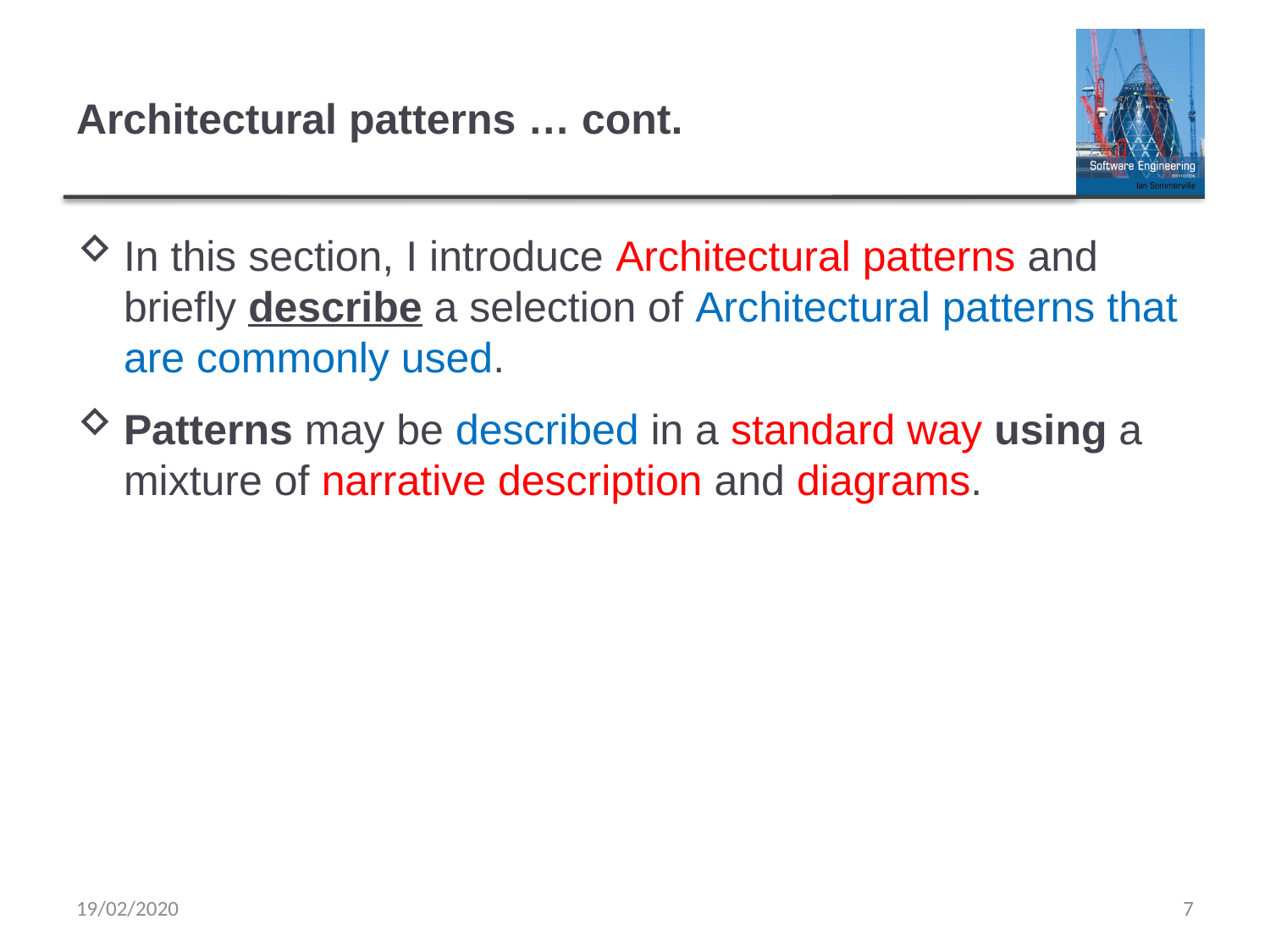

# Architectural patterns … cont.
In this section, I introduce Architectural patterns and briefly describe a selection of Architectural patterns that are commonly used.
Patterns may be described in a standard way using a mixture of narrative description and diagrams.
19/02/2020
7